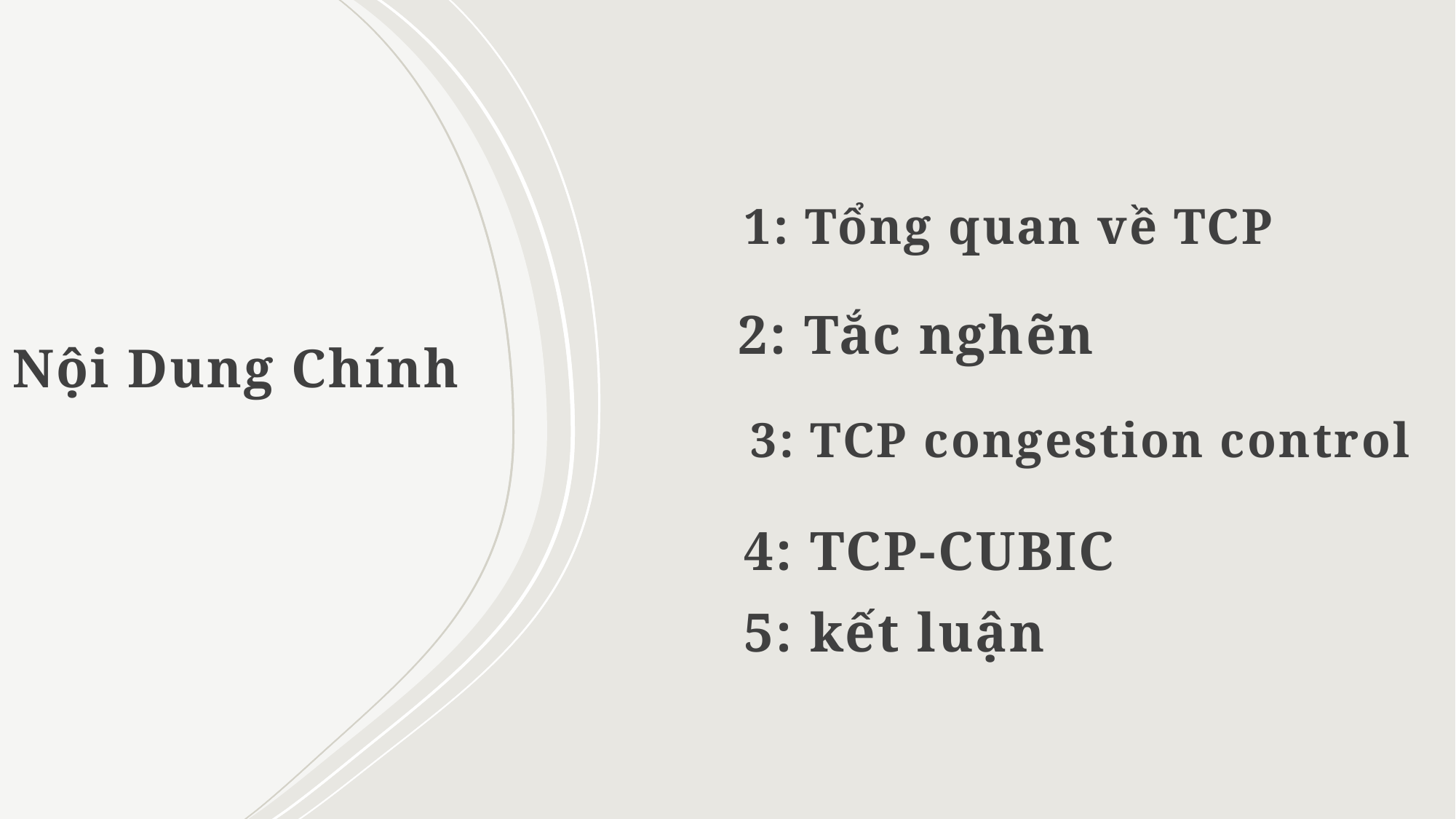

1: Tổng quan về TCP
2: Tắc nghẽn
# Nội Dung Chính
3: TCP congestion control
4: TCP-CUBIC
5: kết luận